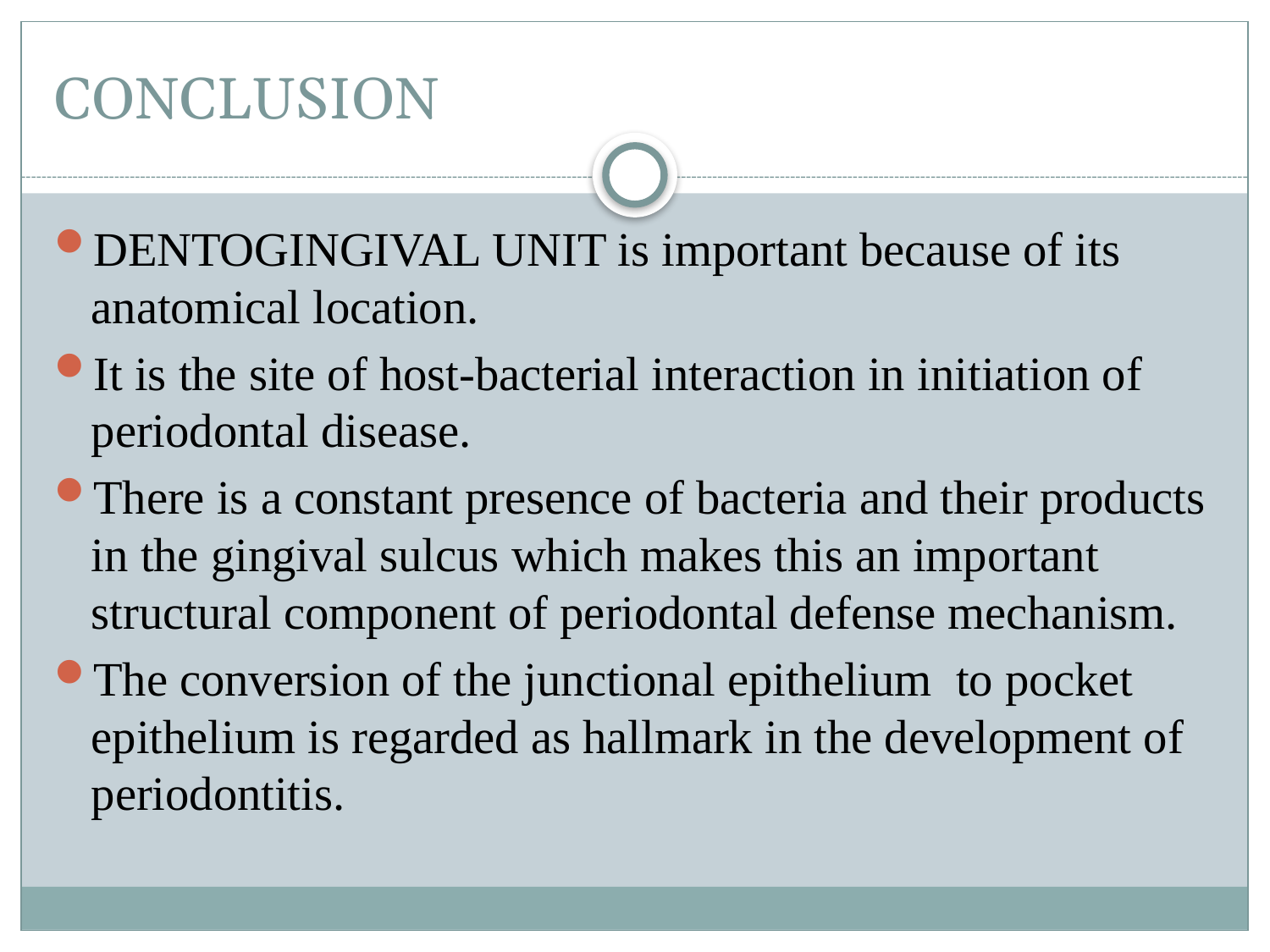

# CONCLUSION
DENTOGINGIVAL UNIT is important because of its anatomical location.
It is the site of host-bacterial interaction in initiation of periodontal disease.
There is a constant presence of bacteria and their products in the gingival sulcus which makes this an important structural component of periodontal defense mechanism.
The conversion of the junctional epithelium  to pocket epithelium is regarded as hallmark in the development of periodontitis.